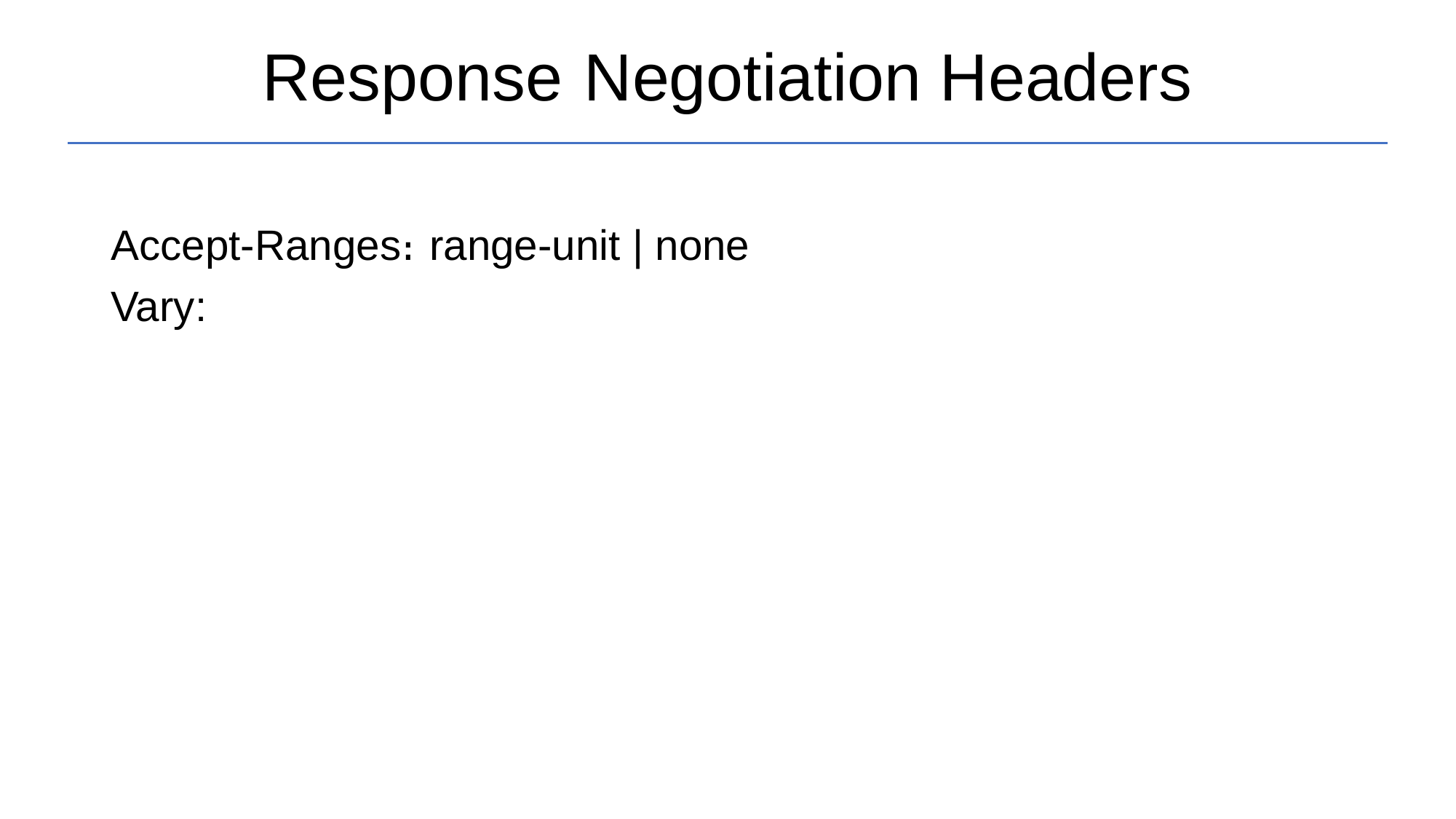

# Response Negotiation Headers
Accept-Ranges։ range-unit | none
Vary: